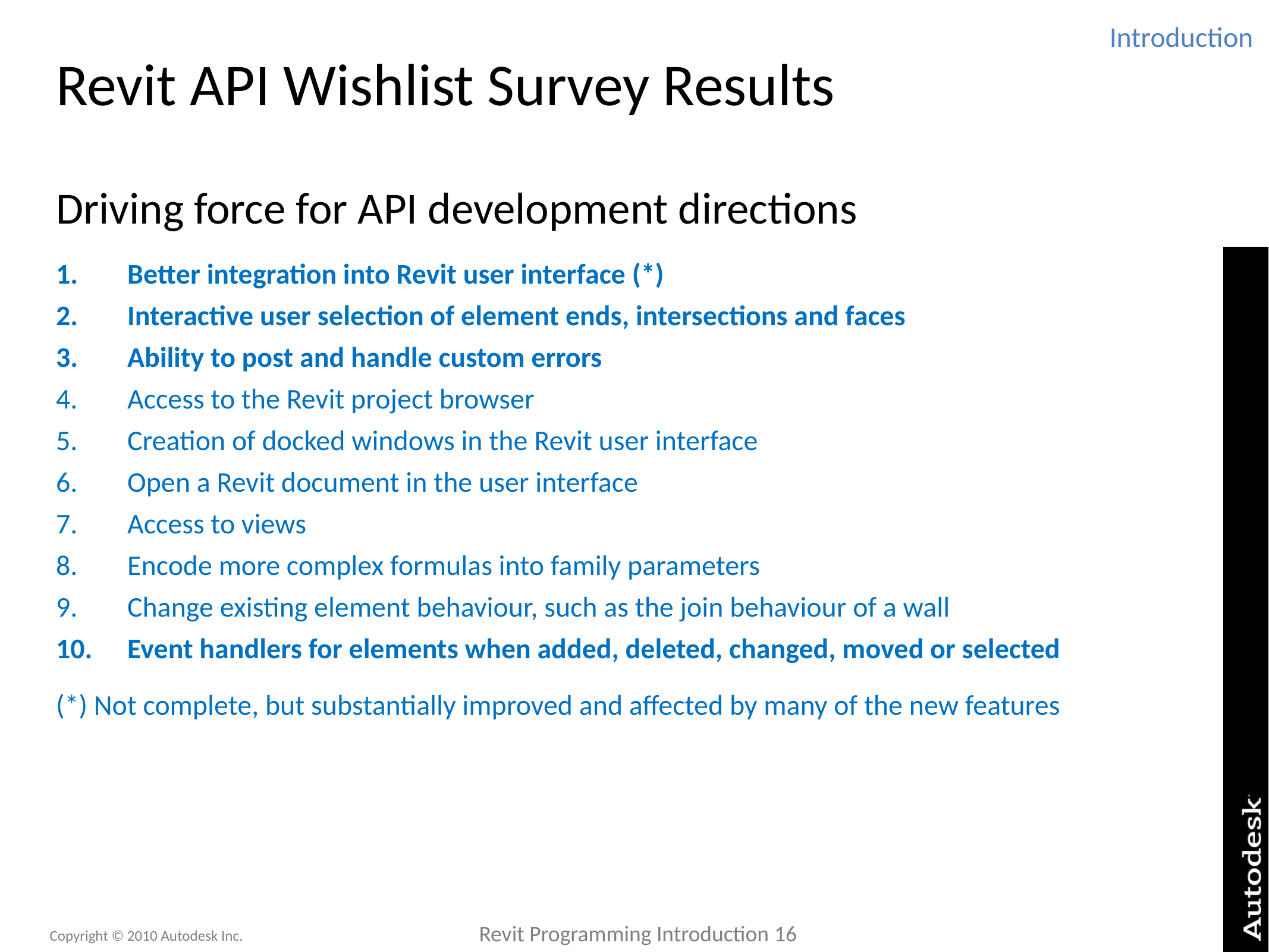

Introduction
# Revit API Wishlist Survey Results
Driving force for API development directions
Better integration into Revit user interface (*)
Interactive user selection of element ends, intersections and faces
Ability to post and handle custom errors
Access to the Revit project browser
Creation of docked windows in the Revit user interface
Open a Revit document in the user interface
Access to views
Encode more complex formulas into family parameters
Change existing element behaviour, such as the join behaviour of a wall
Event handlers for elements when added, deleted, changed, moved or selected
(*) Not complete, but substantially improved and affected by many of the new features